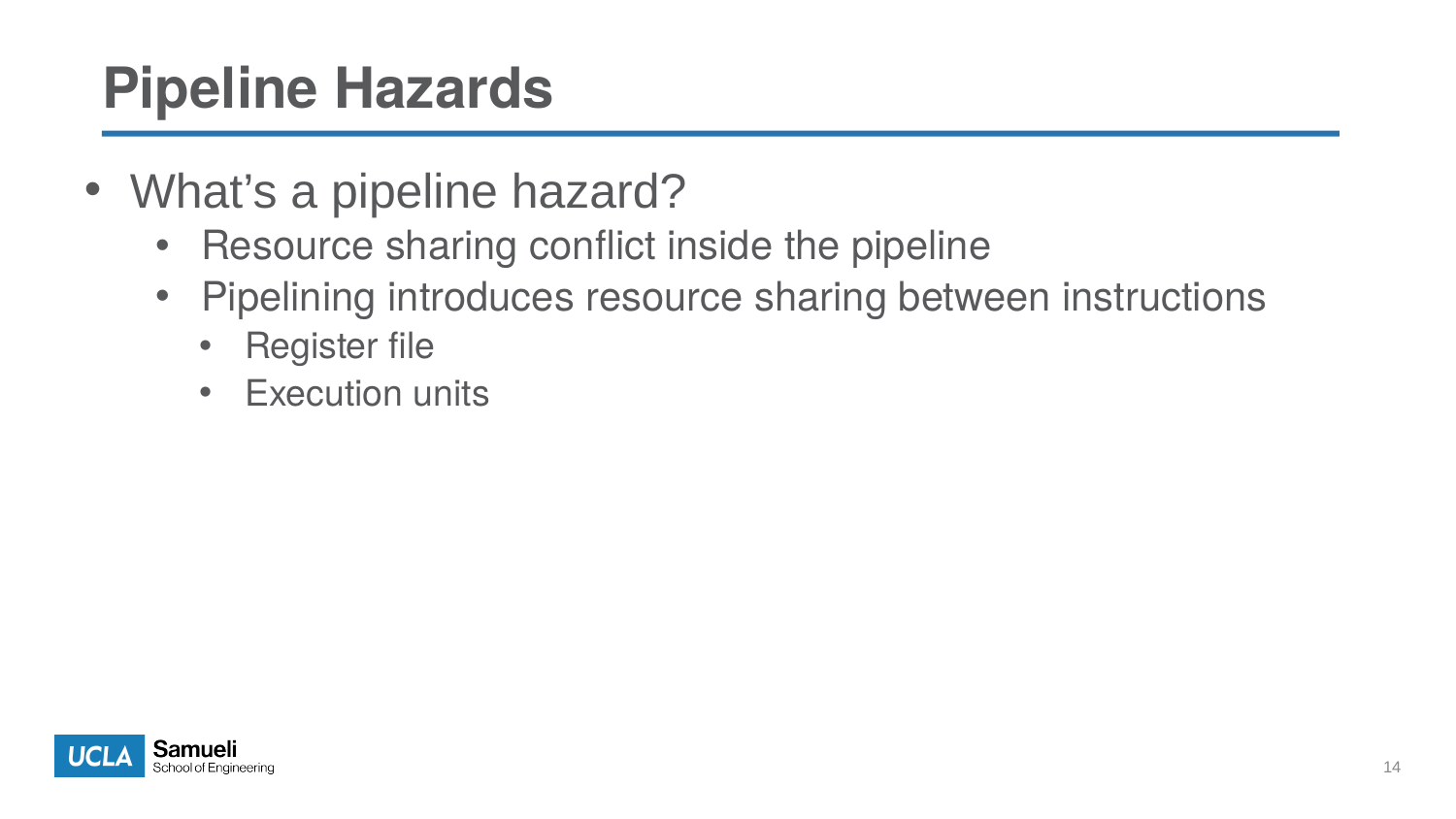

Pipeline Hazards
What’s a pipeline hazard?
Resource sharing conflict inside the pipeline
Pipelining introduces resource sharing between instructions
Register file
Execution units
14